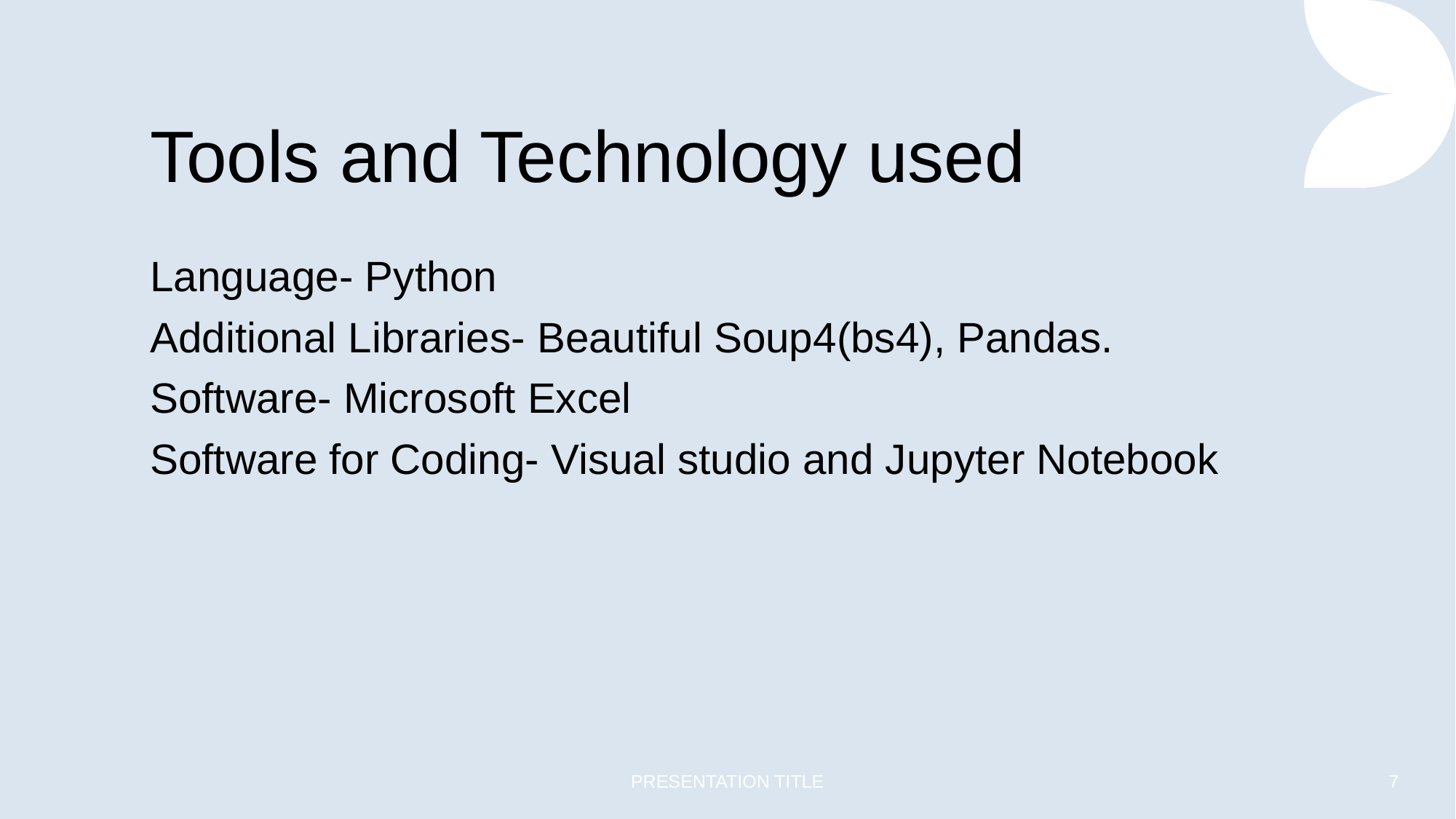

# Tools and Technology used
Language- Python
Additional Libraries- Beautiful Soup4(bs4), Pandas.
Software- Microsoft Excel
Software for Coding- Visual studio and Jupyter Notebook
PRESENTATION TITLE
7